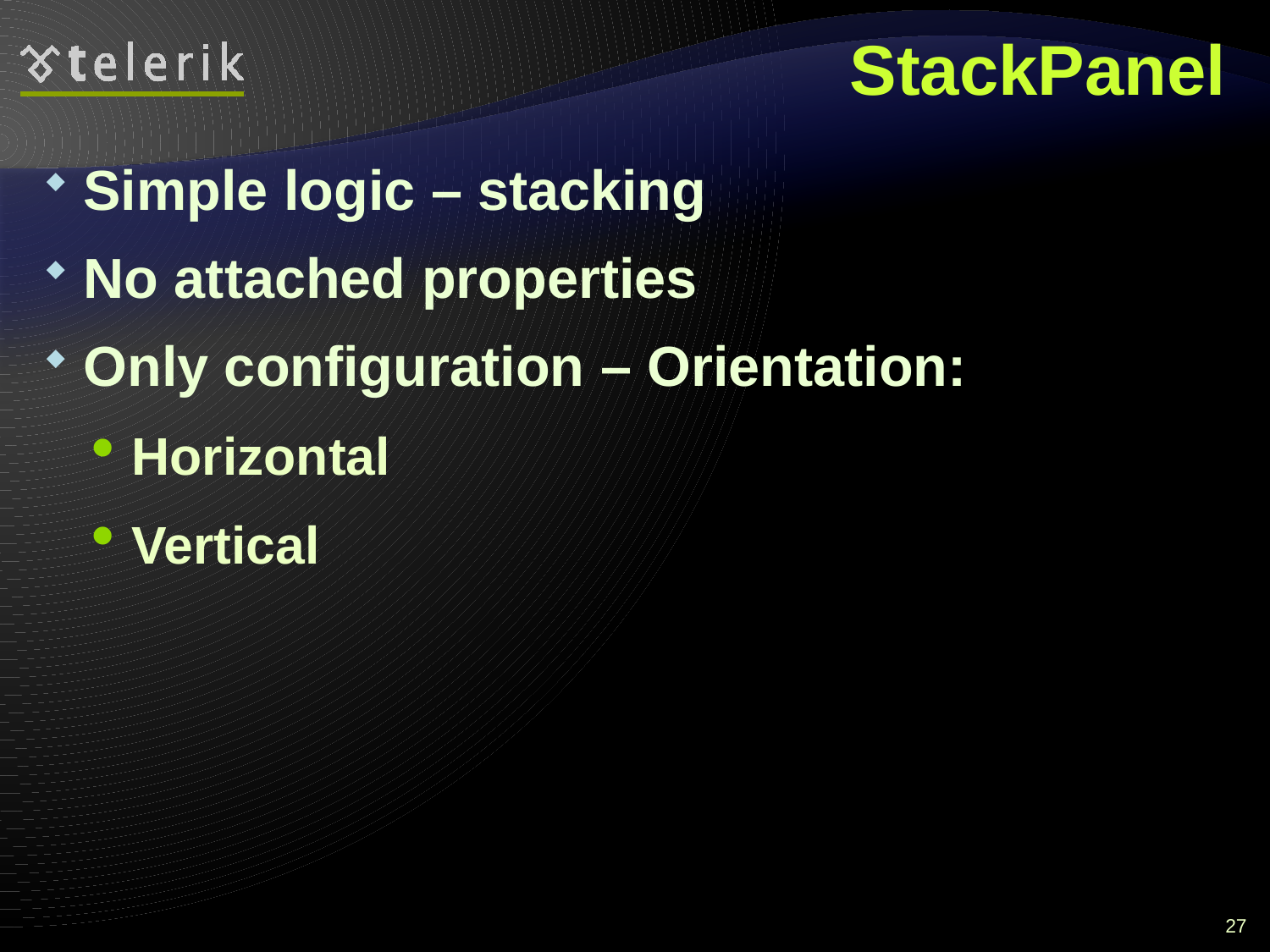

# StackPanel
Simple logic – stacking
No attached properties
Only configuration – Orientation:
Horizontal
Vertical
27